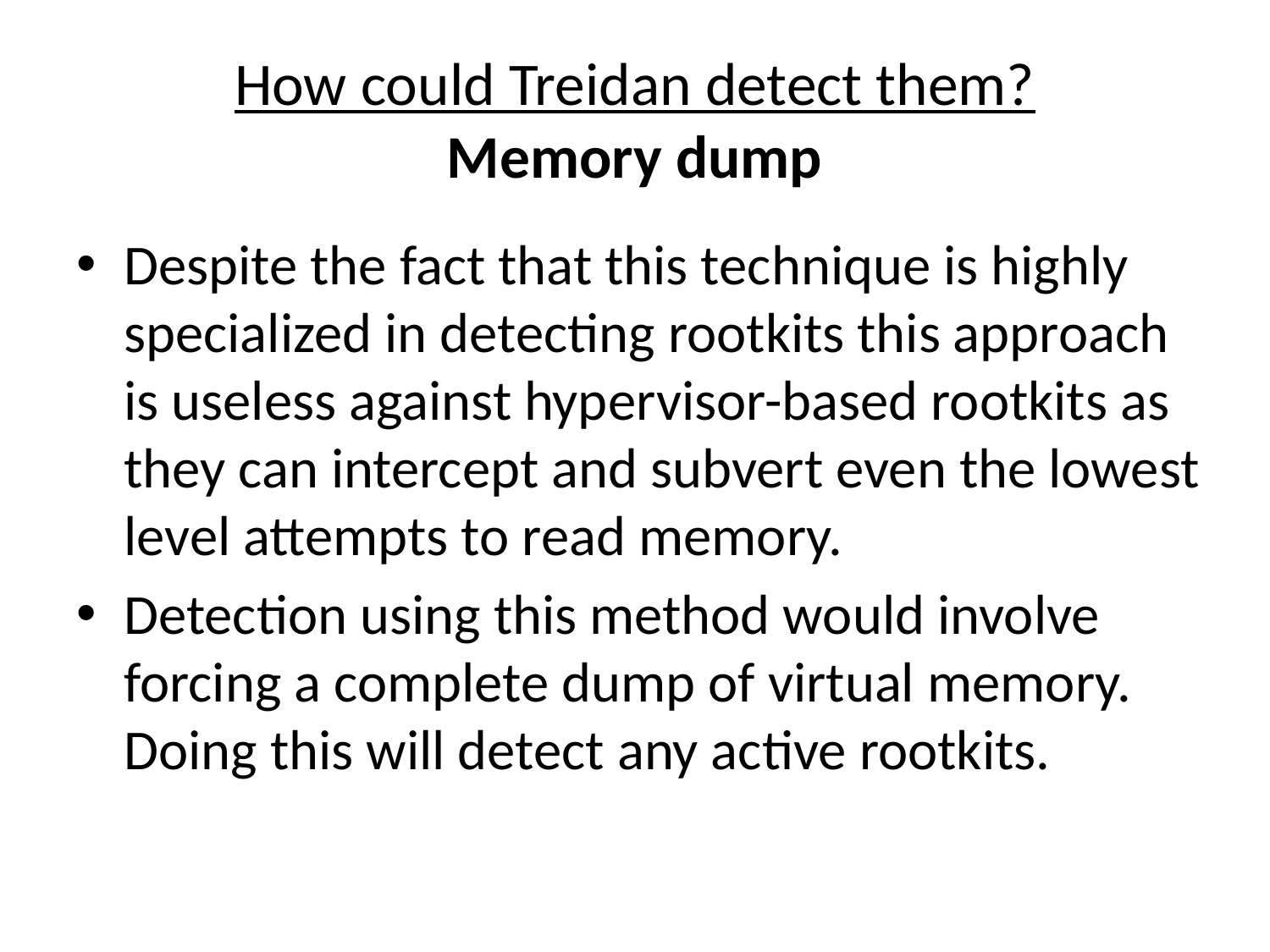

# How could Treidan detect them? Memory dump
Despite the fact that this technique is highly specialized in detecting rootkits this approach is useless against hypervisor-based rootkits as they can intercept and subvert even the lowest level attempts to read memory.
Detection using this method would involve forcing a complete dump of virtual memory. Doing this will detect any active rootkits.